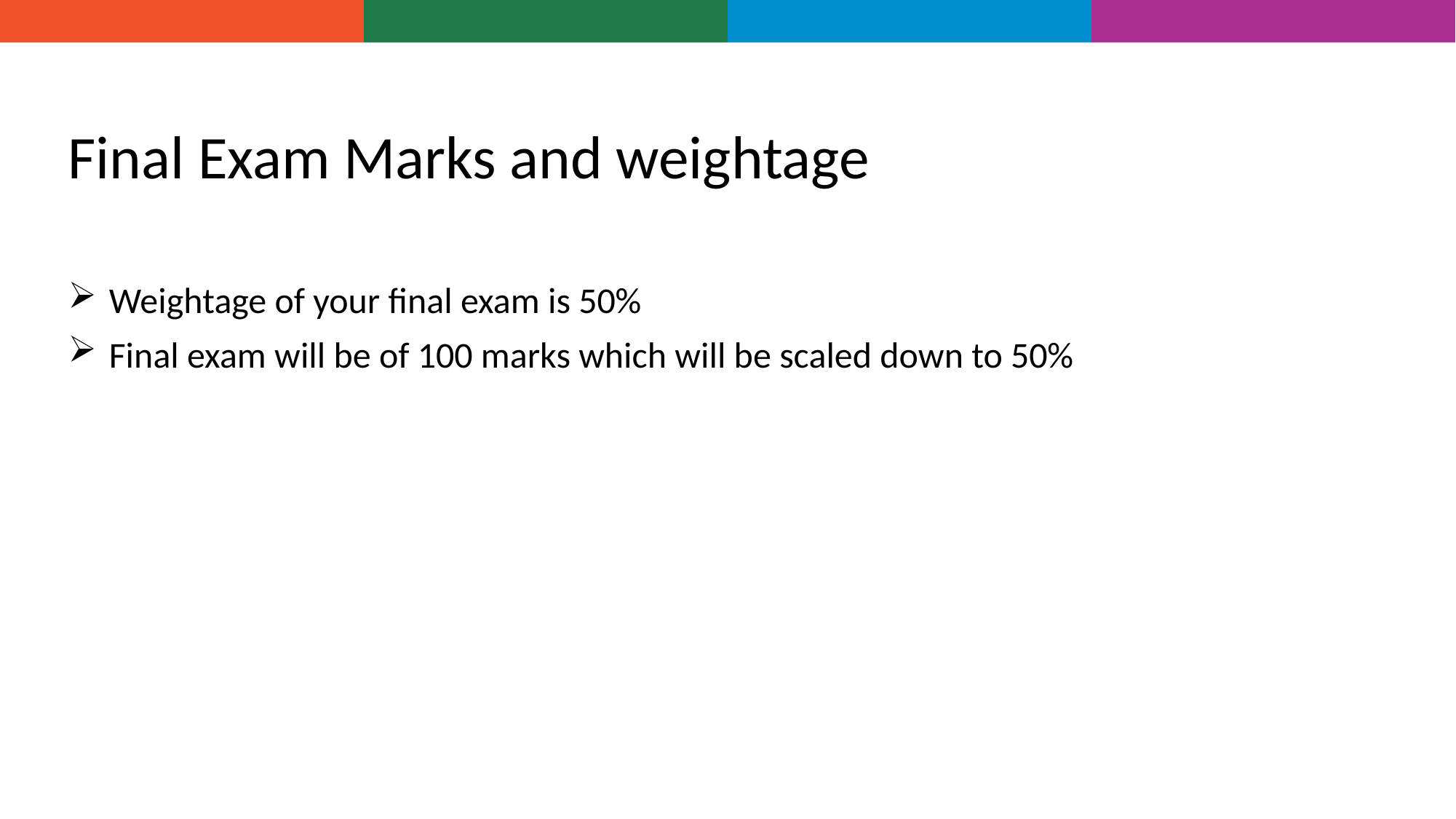

# Final Exam Marks and weightage
Weightage of your final exam is 50%
Final exam will be of 100 marks which will be scaled down to 50%